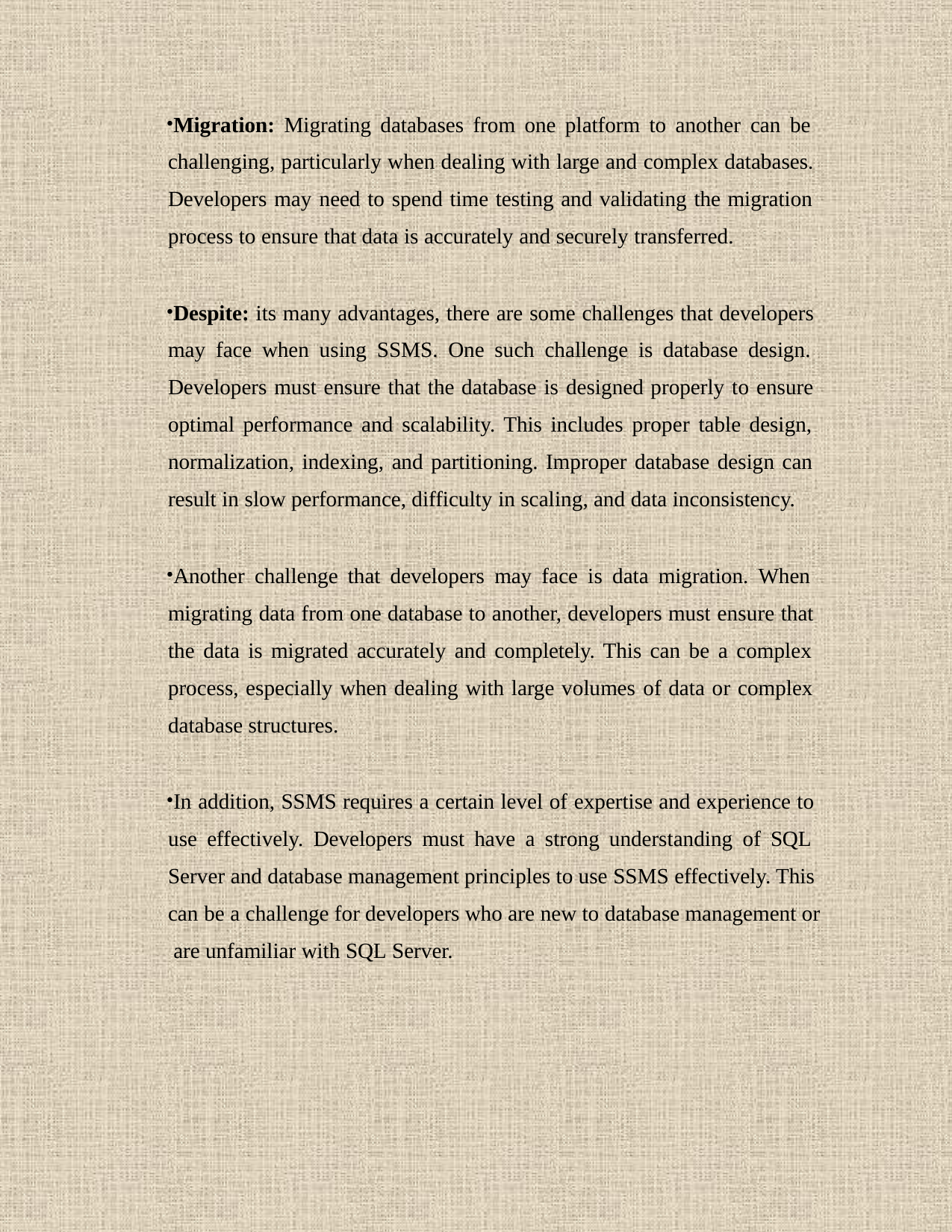

Migration: Migrating databases from one platform to another can be  challenging, particularly when dealing with large and complex databases.  Developers may need to spend time testing and validating the migration  process to ensure that data is accurately and securely transferred.

Despite: its many advantages, there are some challenges that developers  may face when using SSMS. One such challenge is database design.  Developers must ensure that the database is designed properly to ensure  optimal performance and scalability. This includes proper table design,  normalization, indexing, and partitioning. Improper database design can  result in slow performance, difficulty in scaling, and data inconsistency.

Another challenge that developers may face is data migration. When  migrating data from one database to another, developers must ensure that  the data is migrated accurately and completely. This can be a complex  process, especially when dealing with large volumes of data or complex  database structures.

In addition, SSMS requires a certain level of expertise and experience to  use effectively. Developers must have a strong understanding of SQL  Server and database management principles to use SSMS effectively. This  can be a challenge for developers who are new to database management or  are unfamiliar with SQL Server.